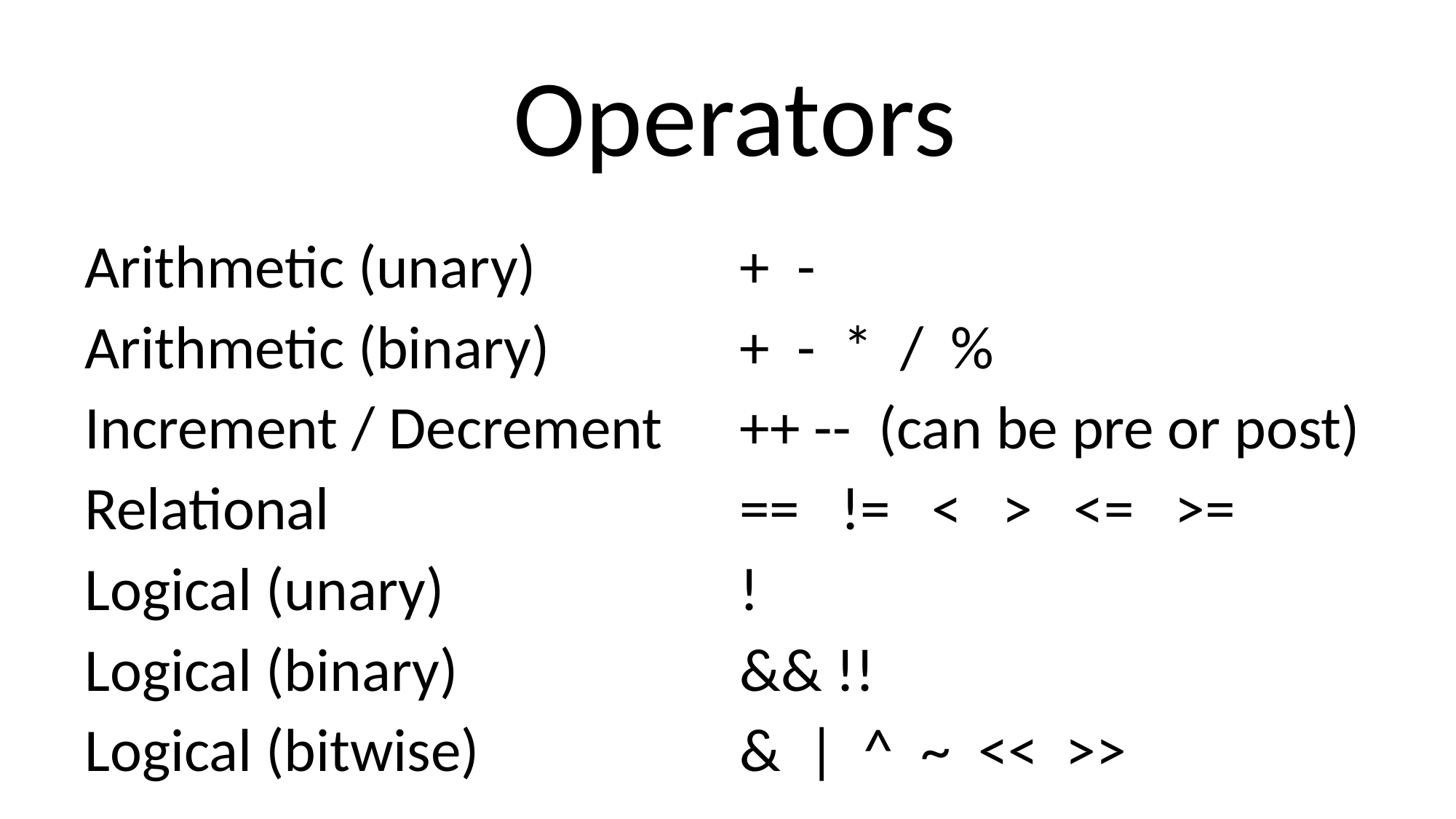

# Operators
Arithmetic (unary)		+  -
Arithmetic (binary)	  	+  -  *  /  %
Increment / Decrement	++ --  (can be pre or post)
Relational				==   !=   <   >   <=   >=
Logical (unary)			!
Logical (binary)			&& !!
Logical (bitwise)			&  |  ^  ~  <<  >>